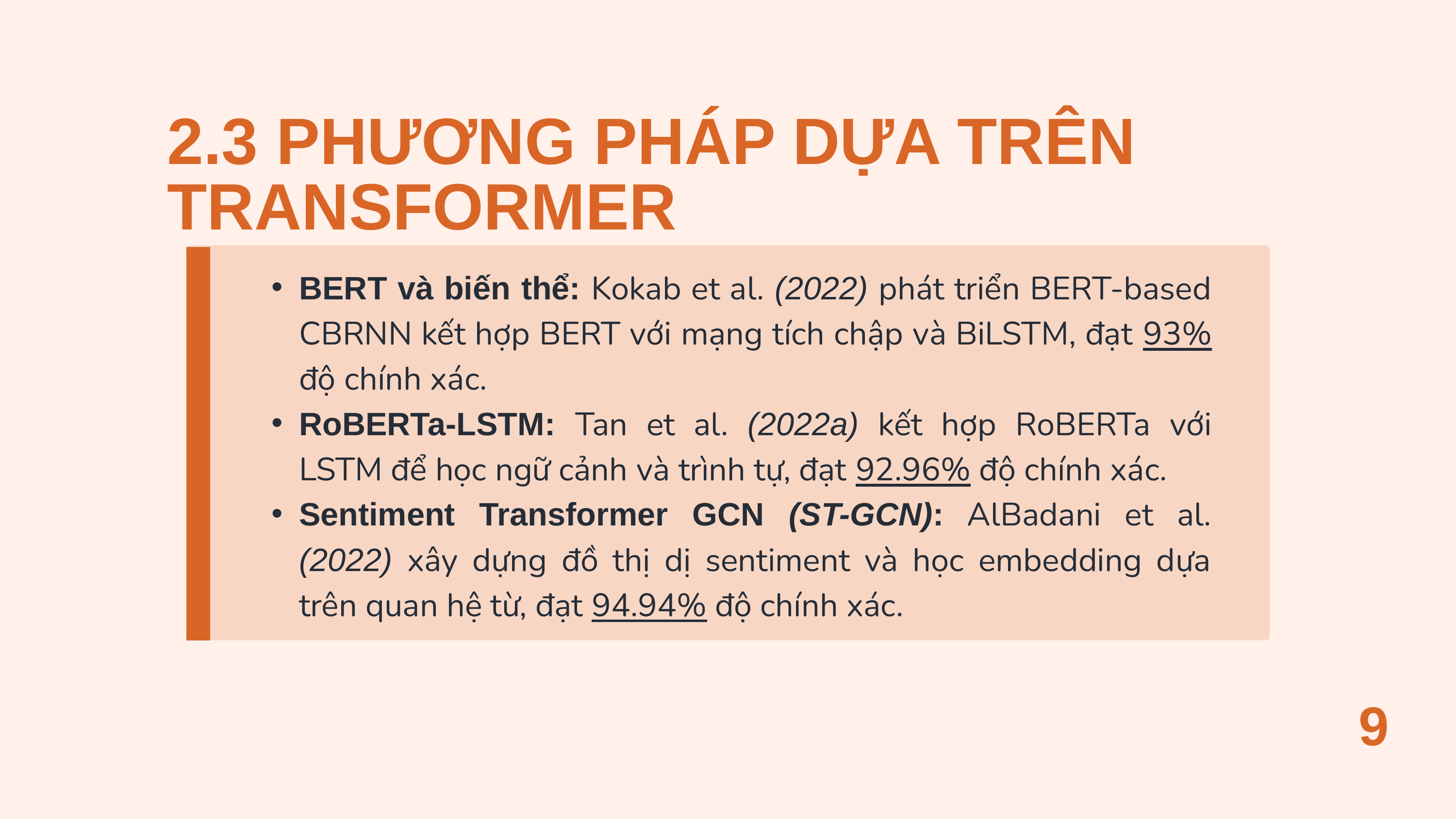

2.3 PHƯƠNG PHÁP DỰA TRÊN TRANSFORMER

BERT và biến thể: Kokab et al. (2022) phát triển BERT-based CBRNN kết hợp BERT với mạng tích chập và BiLSTM, đạt 93% độ chính xác.
RoBERTa-LSTM: Tan et al. (2022a) kết hợp RoBERTa với LSTM để học ngữ cảnh và trình tự, đạt 92.96% độ chính xác.
Sentiment Transformer GCN (ST-GCN): AlBadani et al. (2022) xây dựng đồ thị dị sentiment và học embedding dựa trên quan hệ từ, đạt 94.94% độ chính xác.
9